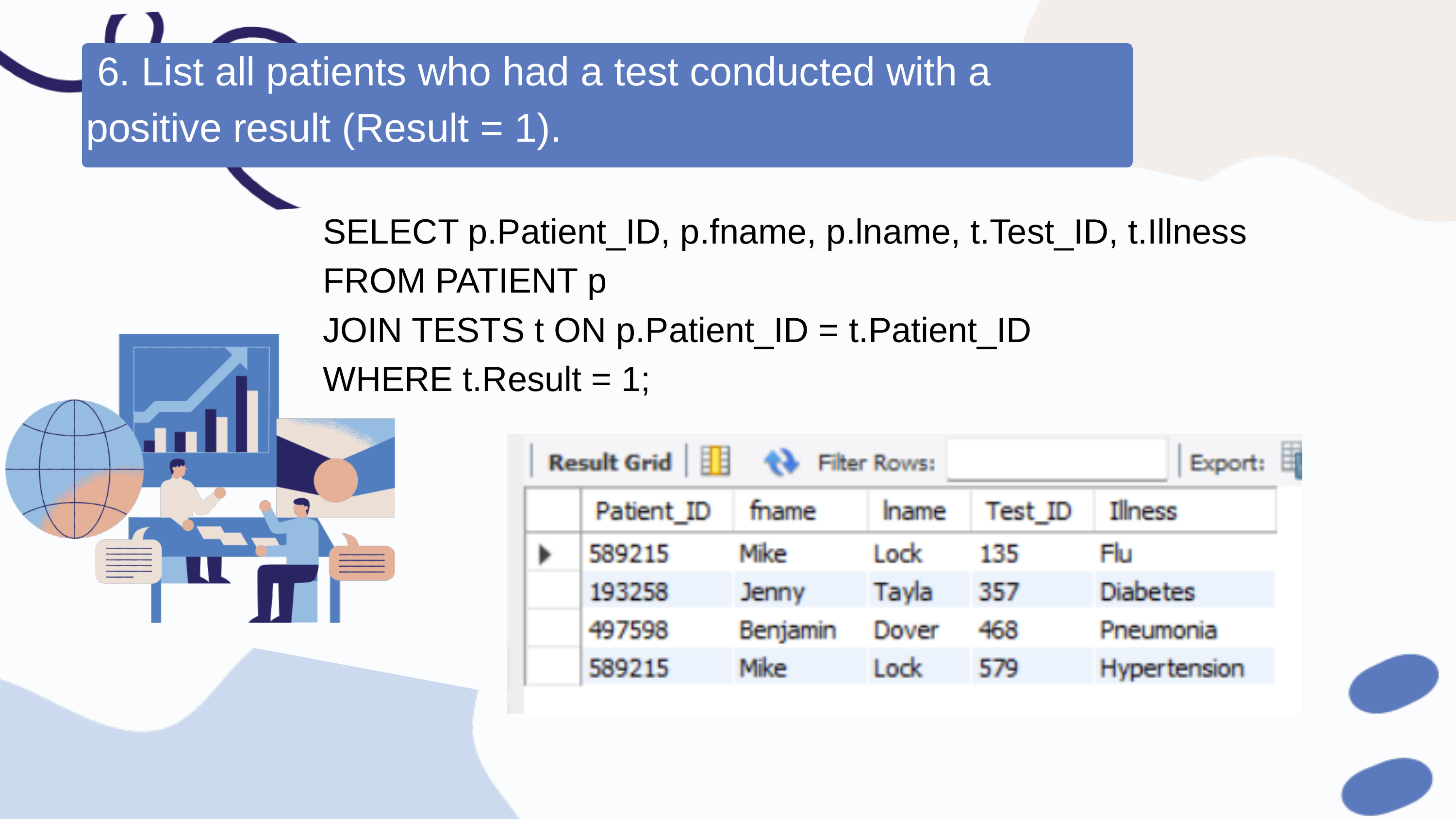

6. List all patients who had a test conducted with a positive result (Result = 1).
SELECT p.Patient_ID, p.fname, p.lname, t.Test_ID, t.Illness
FROM PATIENT p
JOIN TESTS t ON p.Patient_ID = t.Patient_ID
WHERE t.Result = 1;